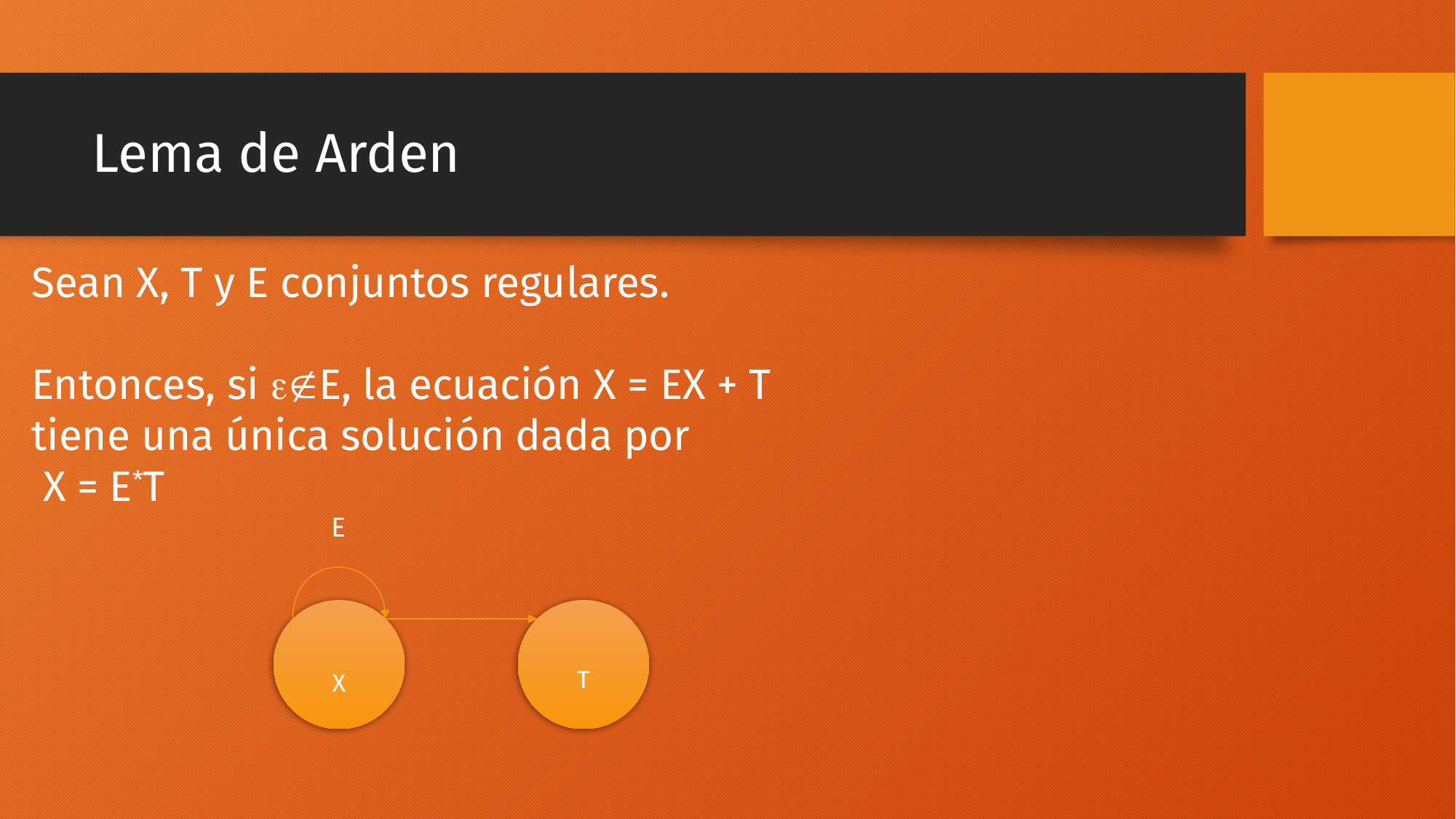

# Lema de Arden
Sean X, T y E conjuntos regulares.

Entonces, si ε∉E, la ecuación X = EX + T tiene una única solución dada por
 X = E*T
E

X

T